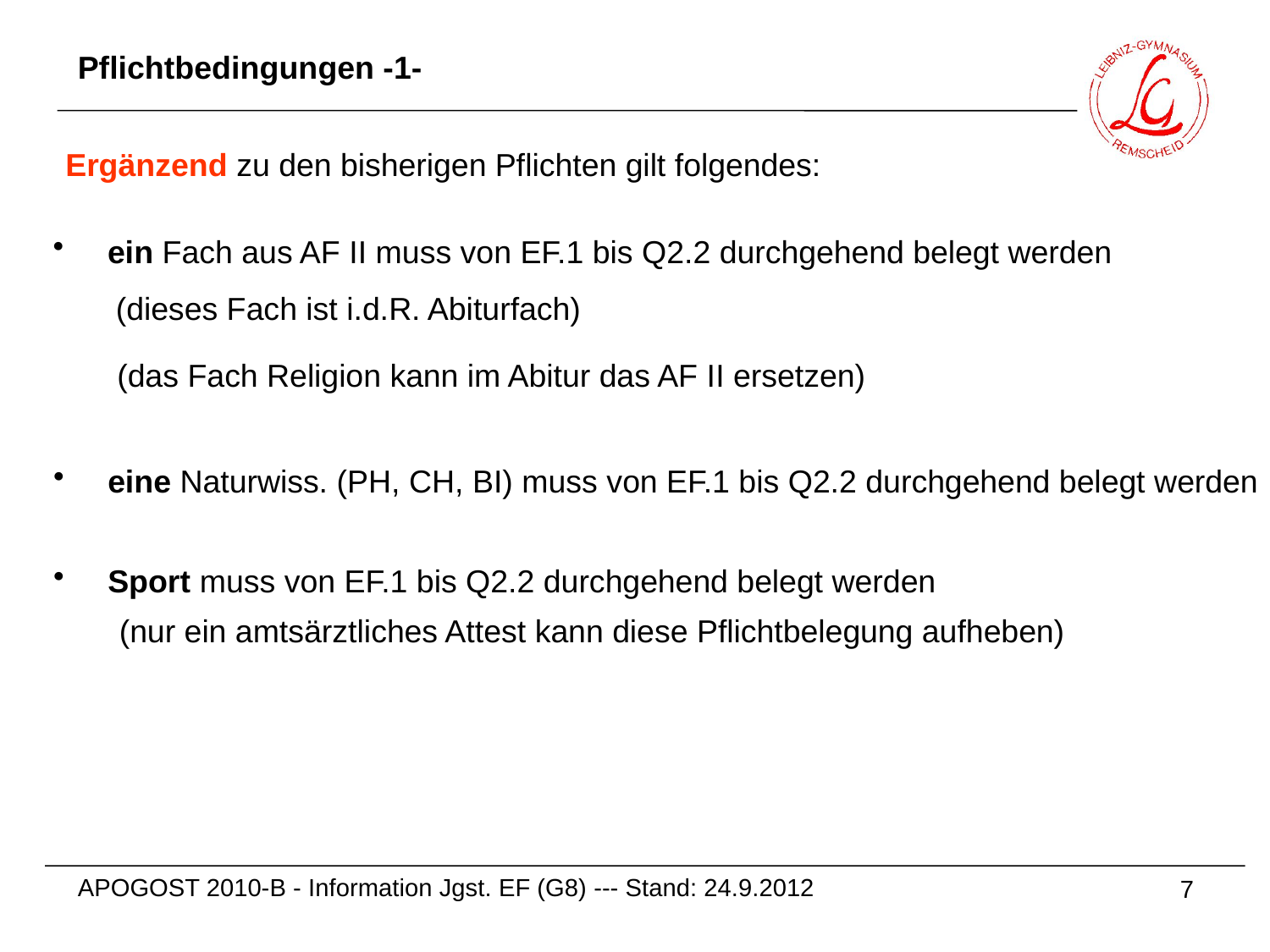

# Pflichtbedingungen -1-
Ergänzend zu den bisherigen Pflichten gilt folgendes:
 	ein Fach aus AF II muss von EF.1 bis Q2.2 durchgehend belegt werden
(dieses Fach ist i.d.R. Abiturfach)
(das Fach Religion kann im Abitur das AF II ersetzen)
 	eine Naturwiss. (PH, CH, BI) muss von EF.1 bis Q2.2 durchgehend belegt werden
 	Sport muss von EF.1 bis Q2.2 durchgehend belegt werden
(nur ein amtsärztliches Attest kann diese Pflichtbelegung aufheben)
APOGOST 2010-B - Information Jgst. EF (G8) --- Stand: 24.9.2012
7